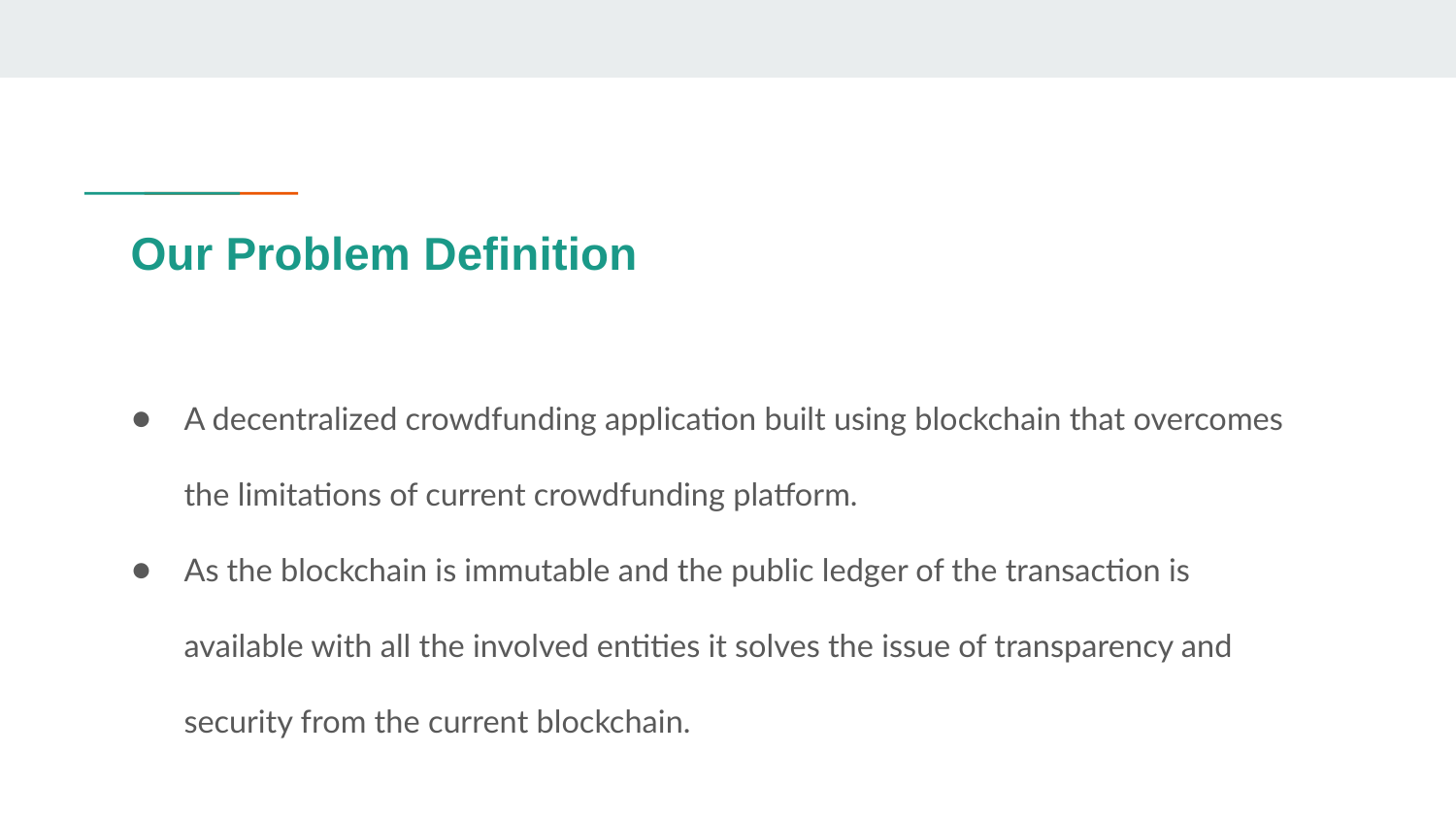

# Our Problem Definition
A decentralized crowdfunding application built using blockchain that overcomes the limitations of current crowdfunding platform.
As the blockchain is immutable and the public ledger of the transaction is available with all the involved entities it solves the issue of transparency and security from the current blockchain.